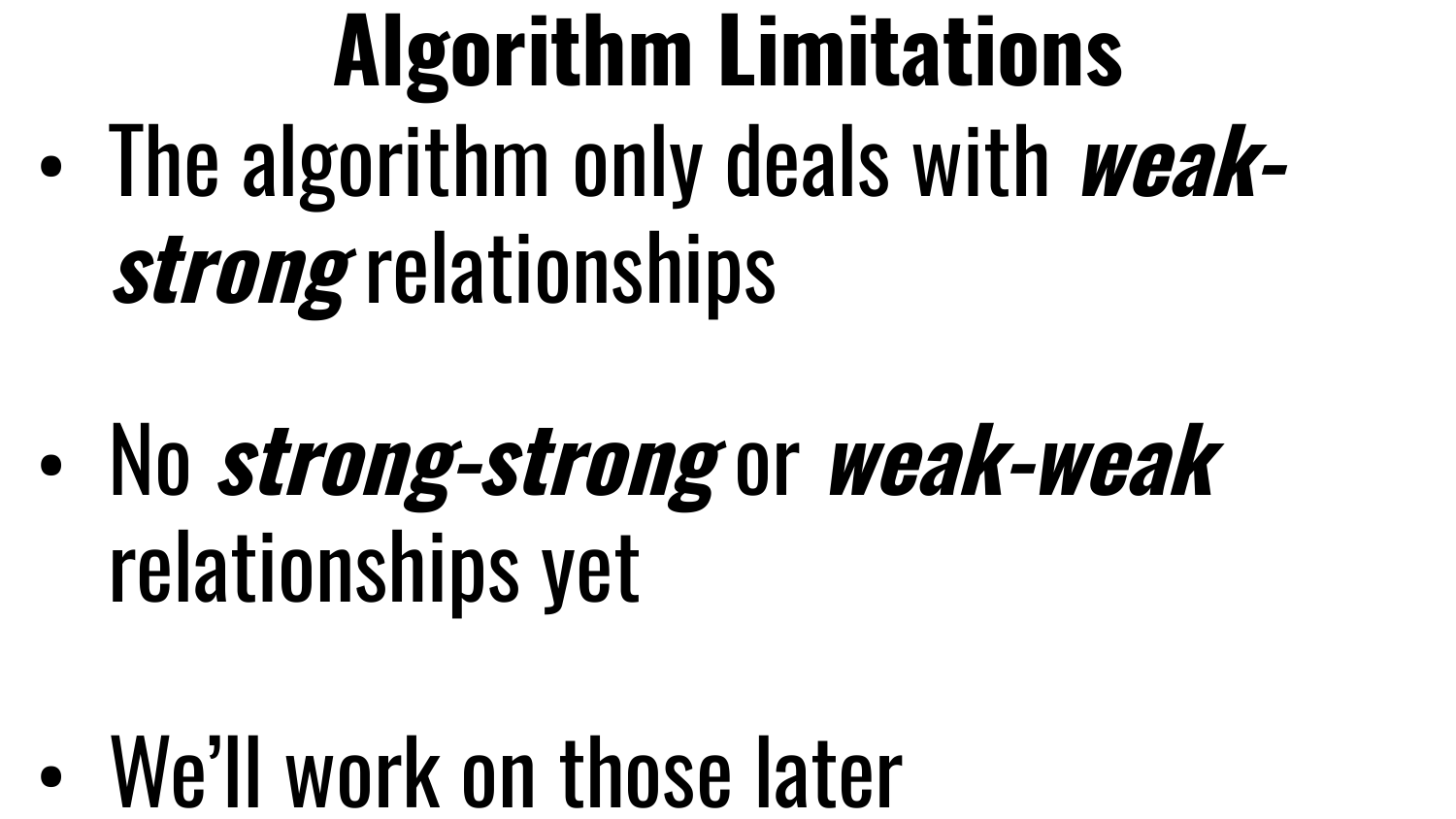

# Algorithm Limitations
The algorithm only deals with weak-strong relationships

No strong-strong or weak-weak relationships yet

We’ll work on those later